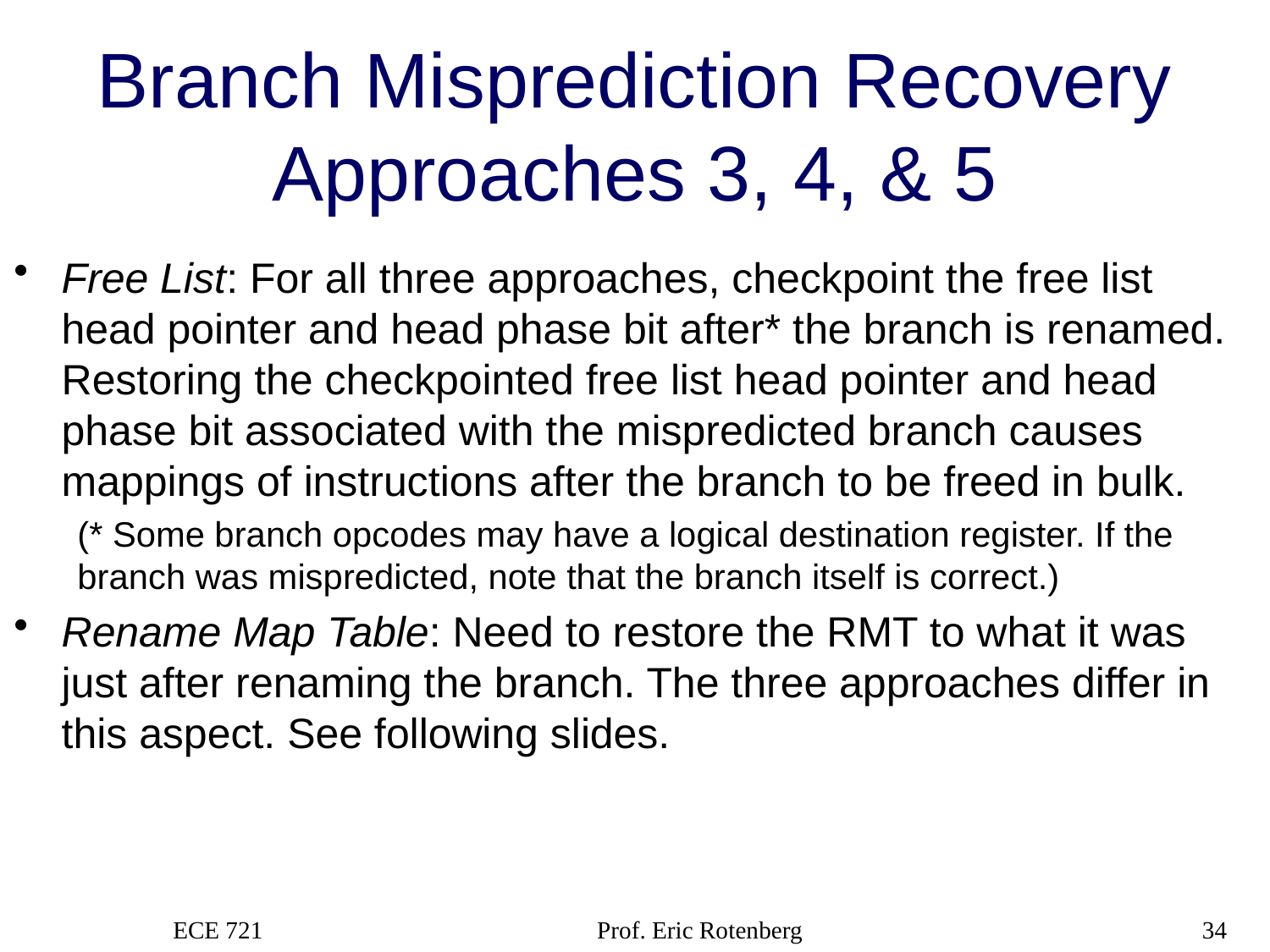

# Branch Misprediction Recovery Approaches 3, 4, & 5
Free List: For all three approaches, checkpoint the free list head pointer and head phase bit after* the branch is renamed. Restoring the checkpointed free list head pointer and head phase bit associated with the mispredicted branch causes mappings of instructions after the branch to be freed in bulk.
(* Some branch opcodes may have a logical destination register. If the branch was mispredicted, note that the branch itself is correct.)
Rename Map Table: Need to restore the RMT to what it was just after renaming the branch. The three approaches differ in this aspect. See following slides.
ECE 721
Prof. Eric Rotenberg
34